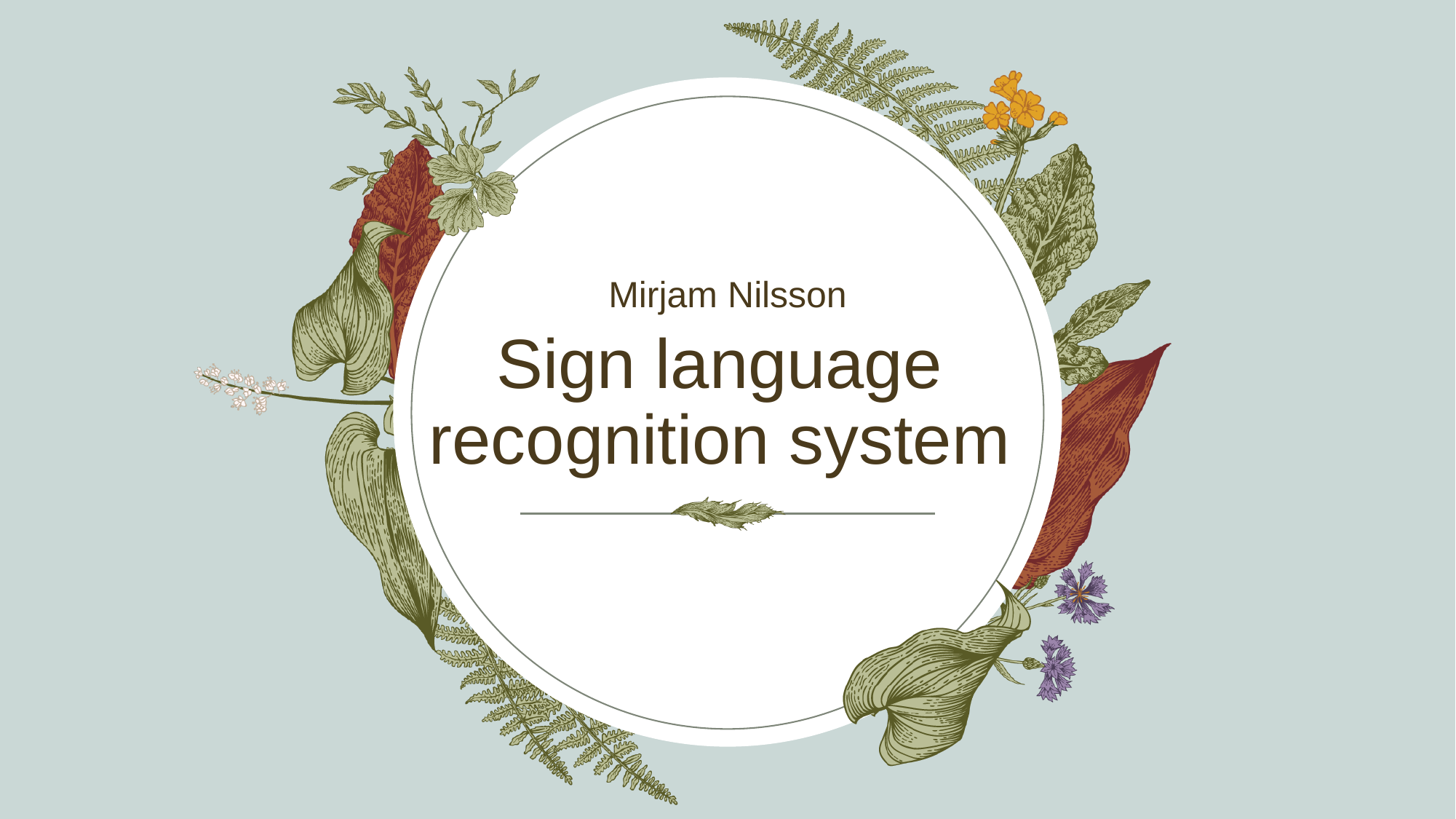

Mirjam Nilsson​
# Sign language recognition system